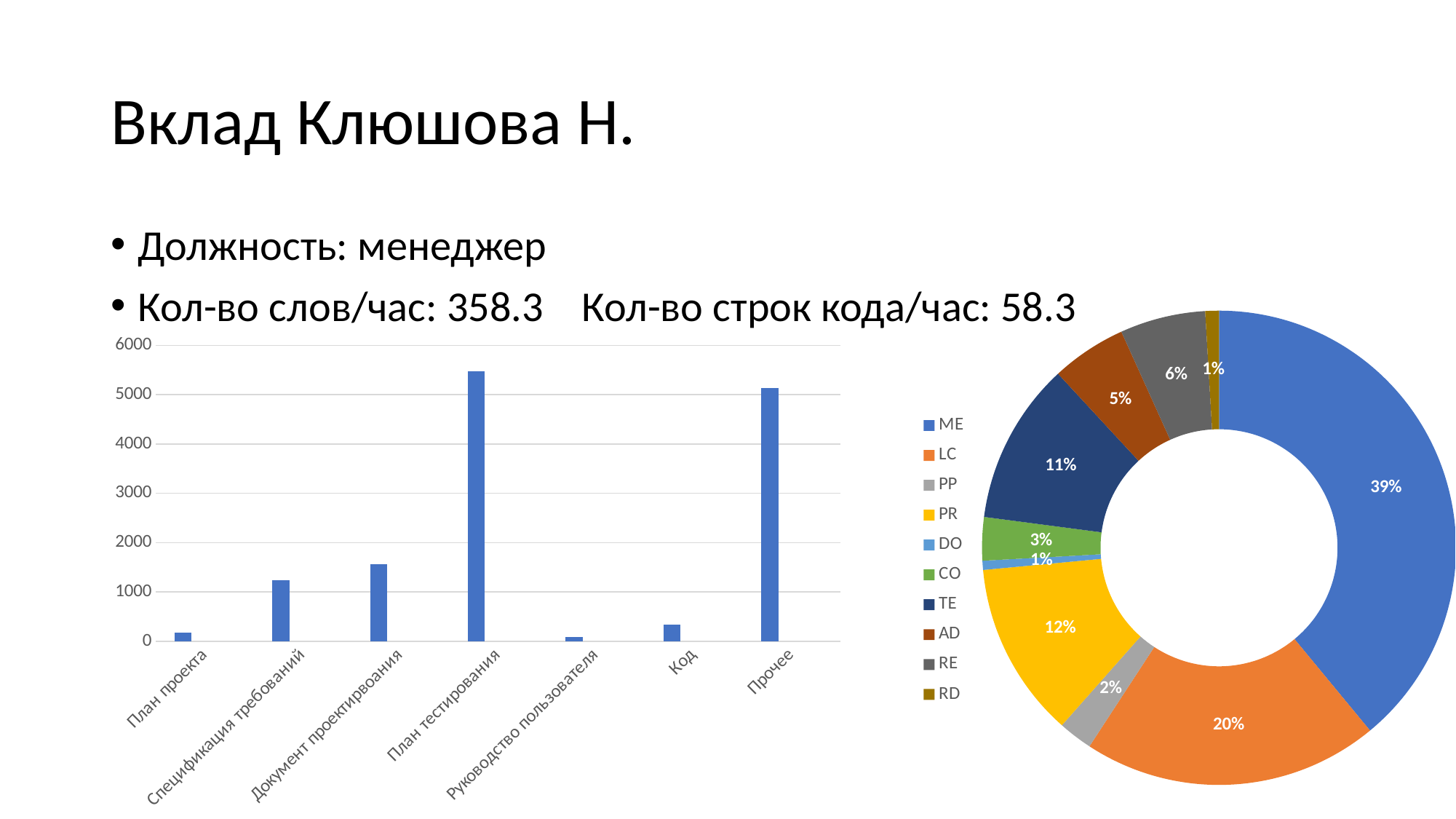

# Вклад Клюшова Н.
Должность: менеджер
Кол-во слов/час: 358.3    Кол-во строк кода/час: 58.3

### Chart

| Category | Продажи |
|---|---|
| ME | 50.2 |
| LC | 26.0 |
| PP | 3.0 |
| PR | 15.4 |
| DO | 0.8 |
| CO | 3.8 |
| TE | 14.2 |
| AD | 6.6 |
| RE | 7.5 |
| RD | 1.2 |

### Chart

| Category | Кол-во слов | Столбец2 | Столбец1 |
|---|---|---|---|
| План проекта | 175.0 | None | None |
| Спецификация требований | 1240.0 | None | None |
| Документ проектирвоания | 1566.0 | None | None |
| План тестирования | 5472.0 | None | None |
| Руководство пользователя | 86.0 | None | None |
| Код | 341.0 | None | None |
| Прочее | 5133.0 | None | None |